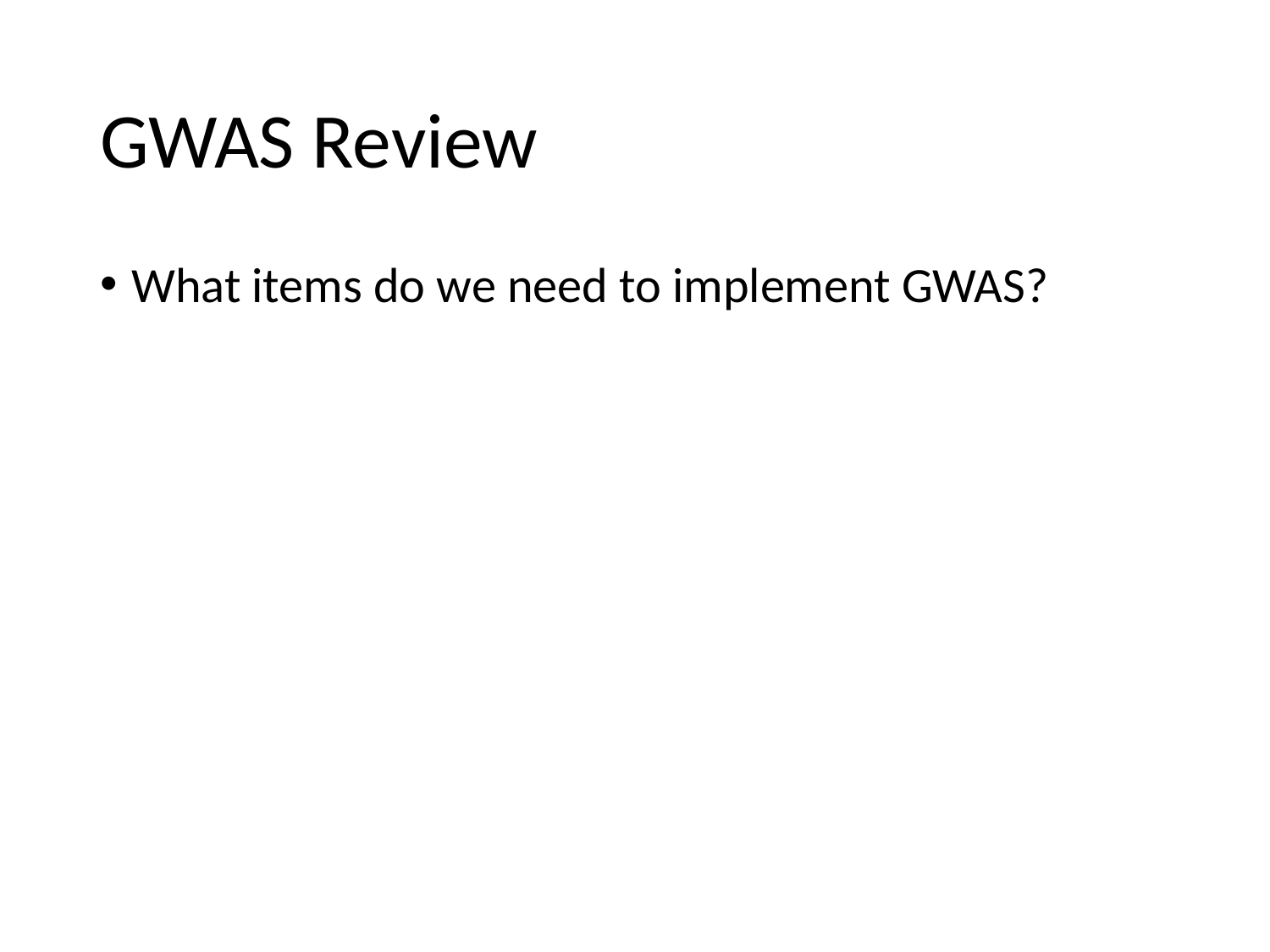

# GWAS Review
What items do we need to implement GWAS?